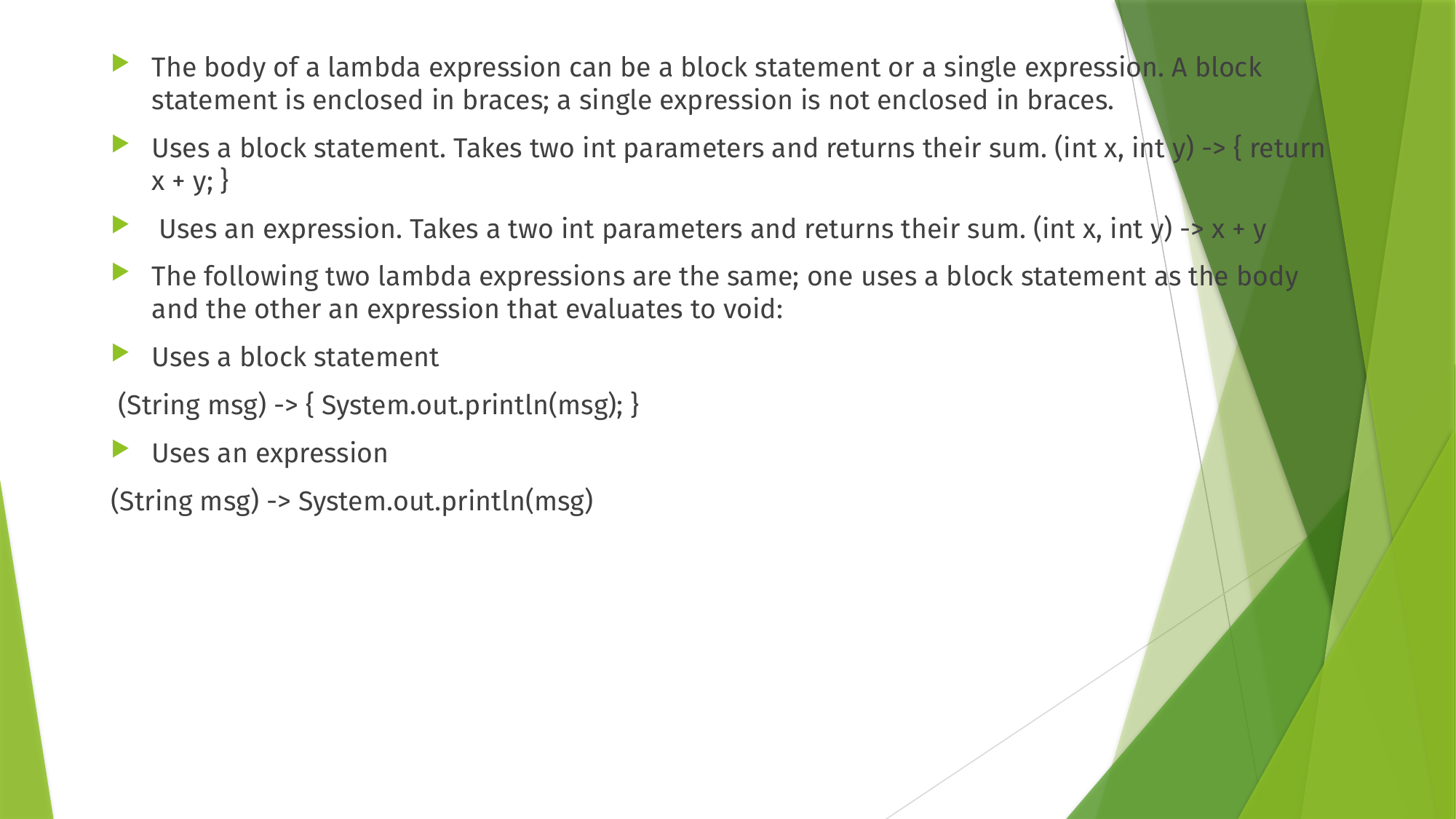

The body of a lambda expression can be a block statement or a single expression. A block statement is enclosed in braces; a single expression is not enclosed in braces.
Uses a block statement. Takes two int parameters and returns their sum. (int x, int y) -> { return x + y; }
 Uses an expression. Takes a two int parameters and returns their sum. (int x, int y) -> x + y
The following two lambda expressions are the same; one uses a block statement as the body and the other an expression that evaluates to void:
Uses a block statement
 (String msg) -> { System.out.println(msg); }
Uses an expression
(String msg) -> System.out.println(msg)